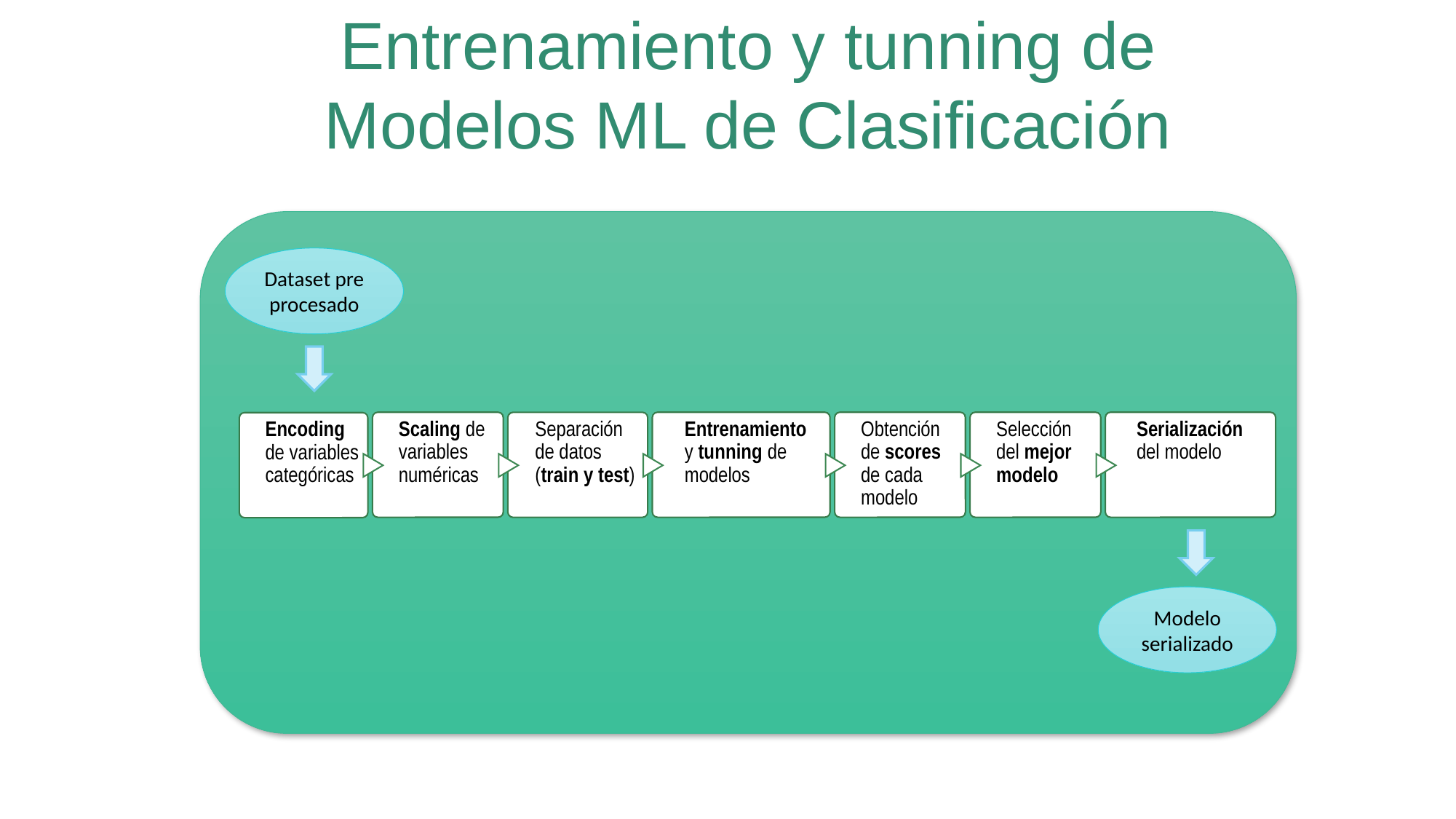

Entrenamiento y tunning de Modelos ML de Clasificación

Dataset pre procesado

Encoding de variables categóricas

Scaling de variables numéricas

Separación de datos (train y test)

Entrenamiento y tunning de modelos

Obtención de scores de cada modelo

Selección del mejor modelo

Serialización del modelo

Modelo serializado